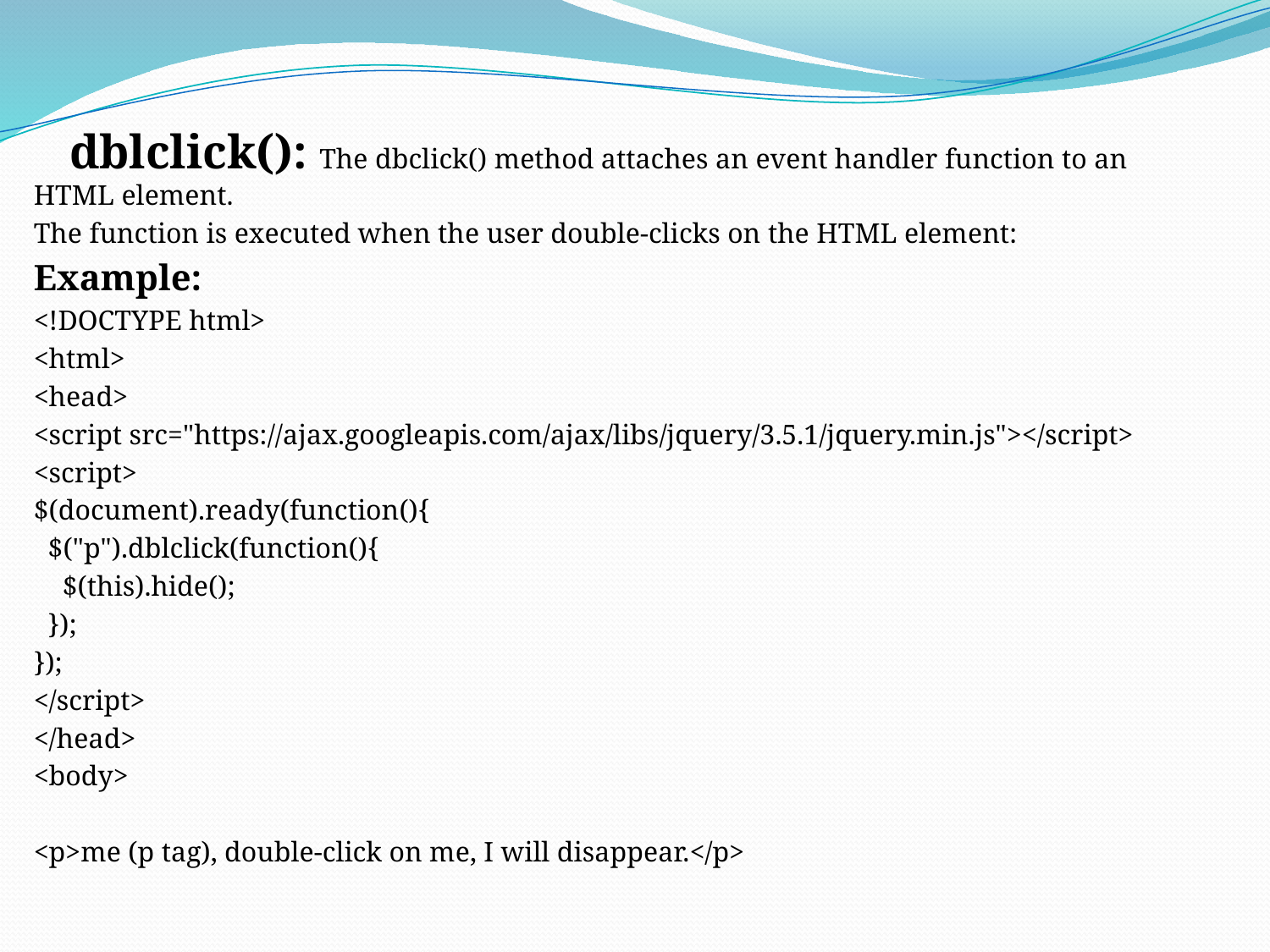

dblclick(): The dbclick() method attaches an event handler function to an HTML element.
The function is executed when the user double-clicks on the HTML element:
Example:
<!DOCTYPE html>
<html>
<head>
<script src="https://ajax.googleapis.com/ajax/libs/jquery/3.5.1/jquery.min.js"></script>
<script>
$(document).ready(function(){
  $("p").dblclick(function(){
    $(this).hide();
  });
});
</script>
</head>
<body>

<p>me (p tag), double-click on me, I will disappear.</p>